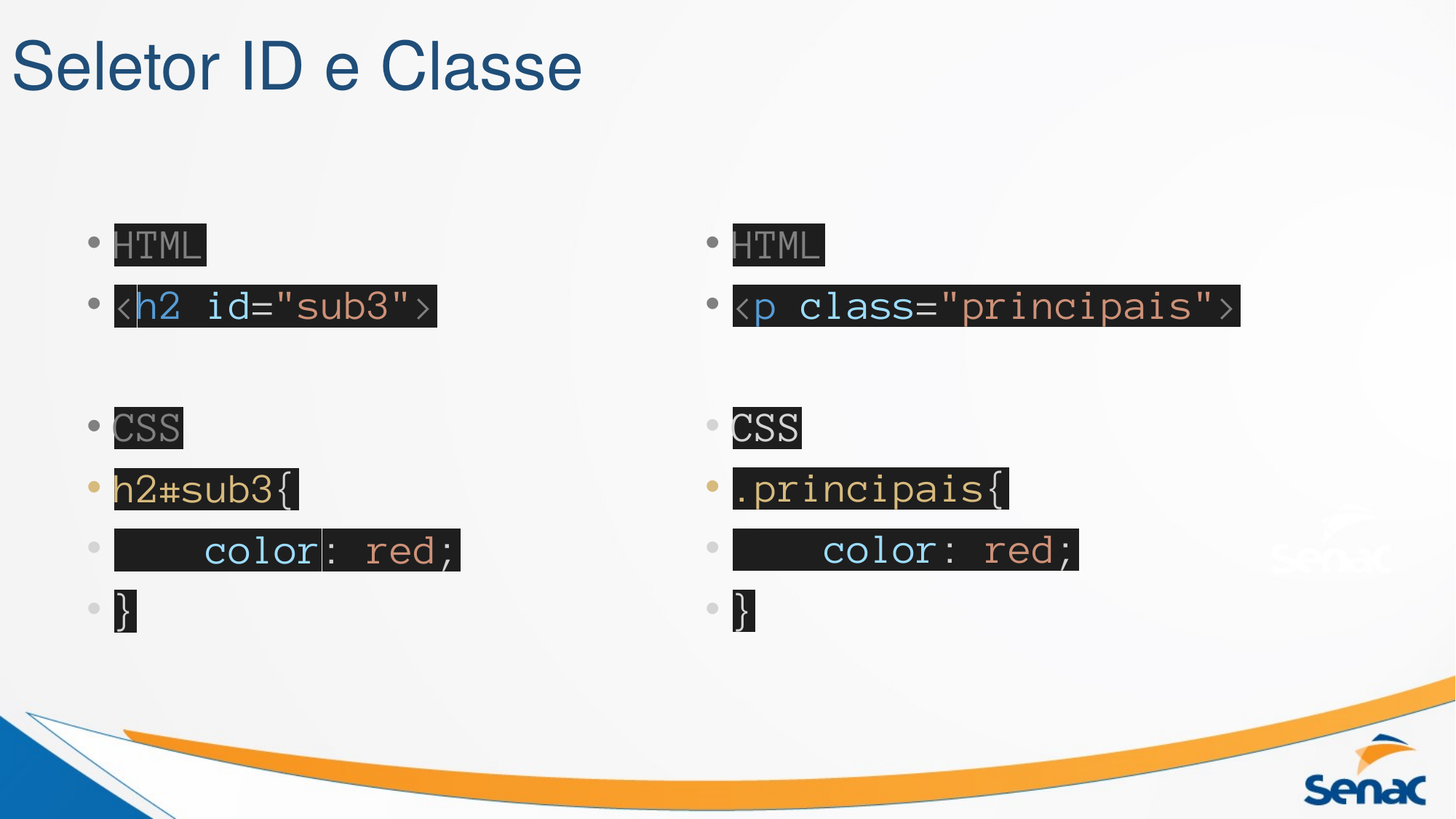

# Seletor ID e Classe
HTML
<h2 id="sub3">

CSS
h2#sub3{
    color: red;
}

HTML
<p class="principais">

CSS
.principais{
    color: red;
}